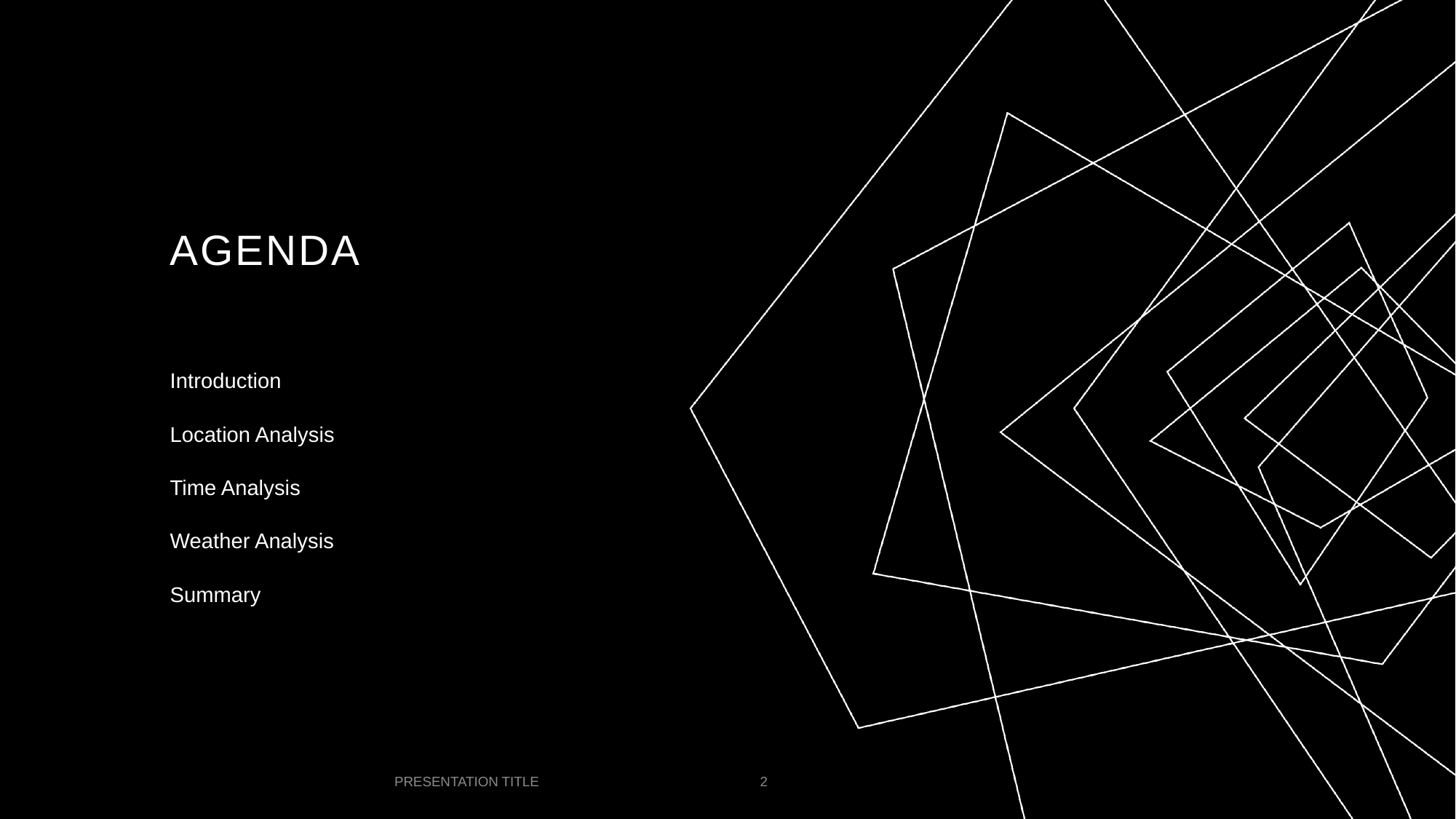

# AGENDA
Introduction
Location Analysis
Time Analysis
Weather Analysis
Summary
PRESENTATION TITLE
2